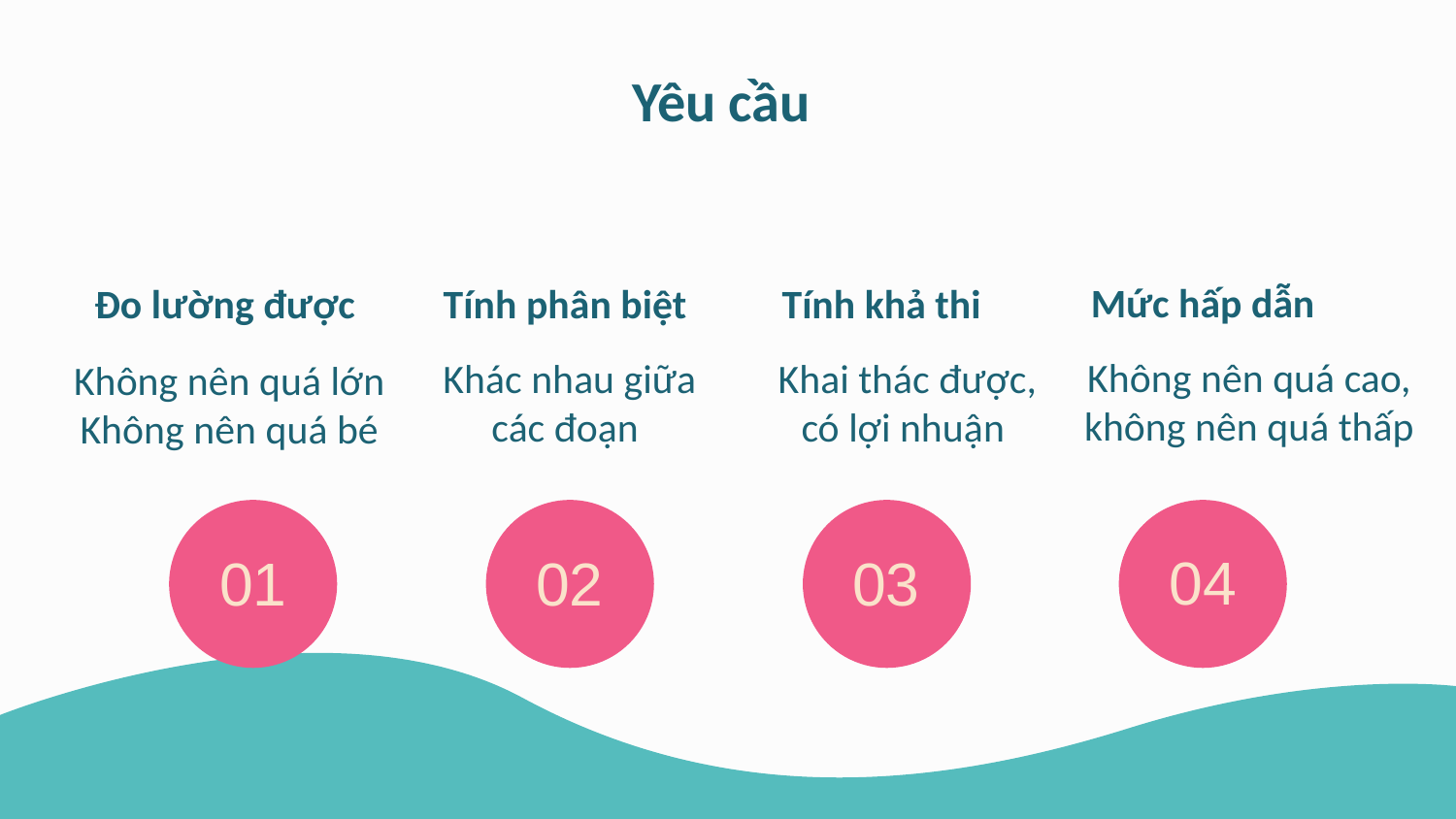

# Yêu cầu
Mức hấp dẫn
Đo lường được
Tính phân biệt
Tính khả thi
Không nên quá cao, không nên quá thấp

Khác nhau giữa các đoạn

Khai thác được, có lợi nhuận

Không nên quá lớn
Không nên quá bé

04
01
02
03